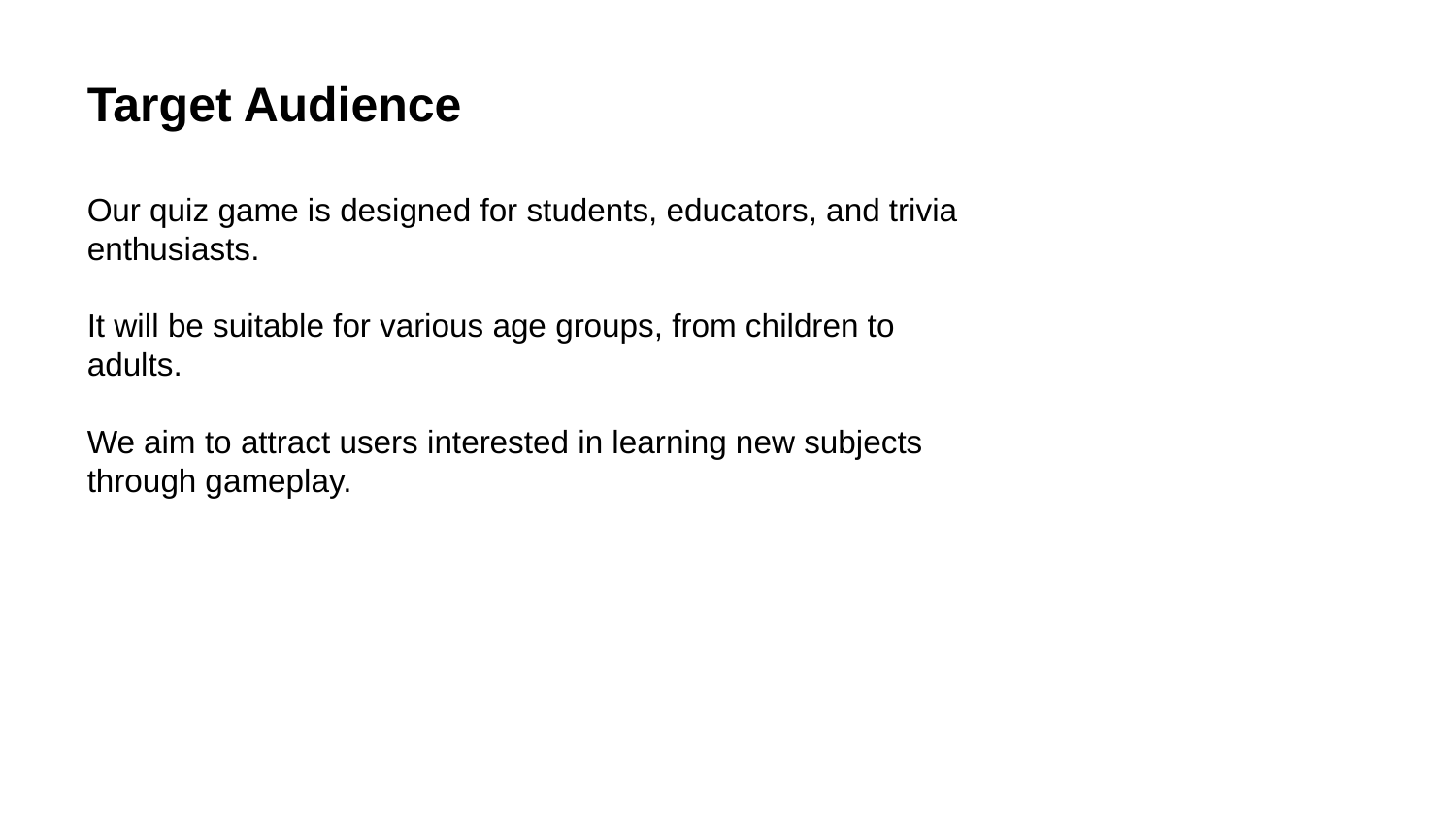

Target Audience
Our quiz game is designed for students, educators, and trivia enthusiasts.

It will be suitable for various age groups, from children to adults.

We aim to attract users interested in learning new subjects through gameplay.